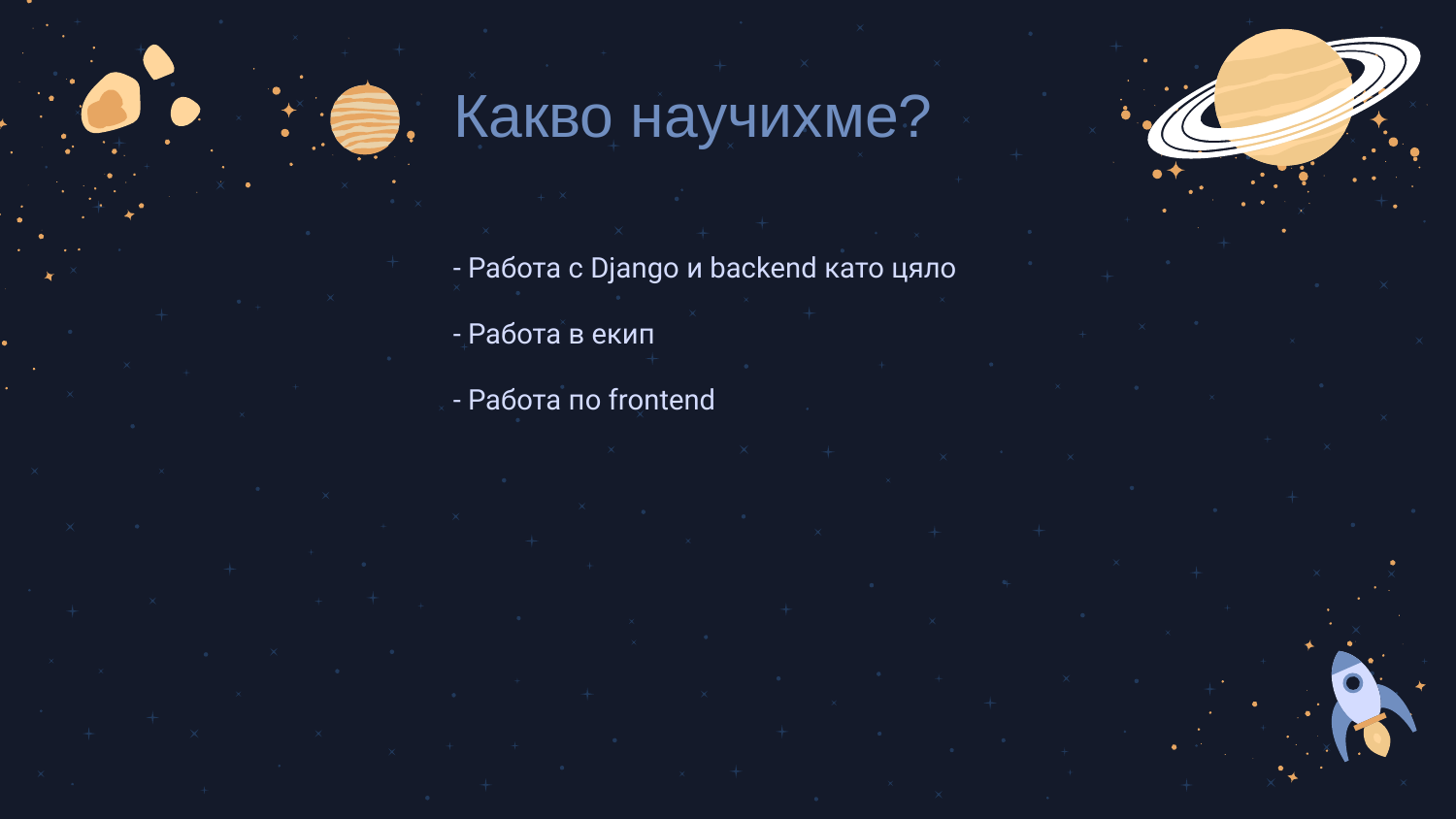

# Какво научихме?

- Работа с Django и backend като цяло
- Работа в екип
- Работа по frontend